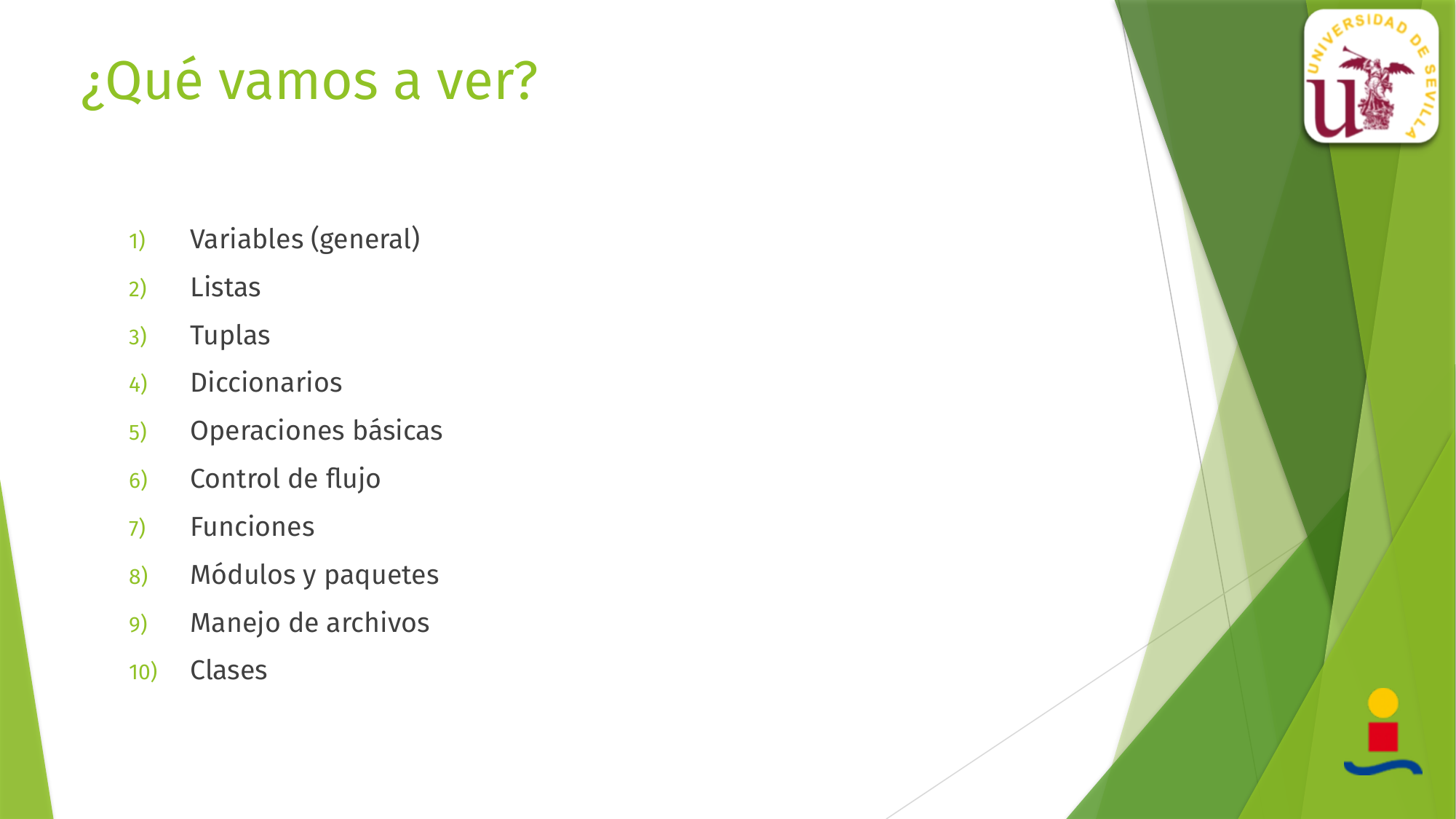

# ¿Qué vamos a ver?

Variables (general)
Listas
Tuplas
Diccionarios
Operaciones básicas
Control de flujo
Funciones
Módulos y paquetes
Manejo de archivos
Clases